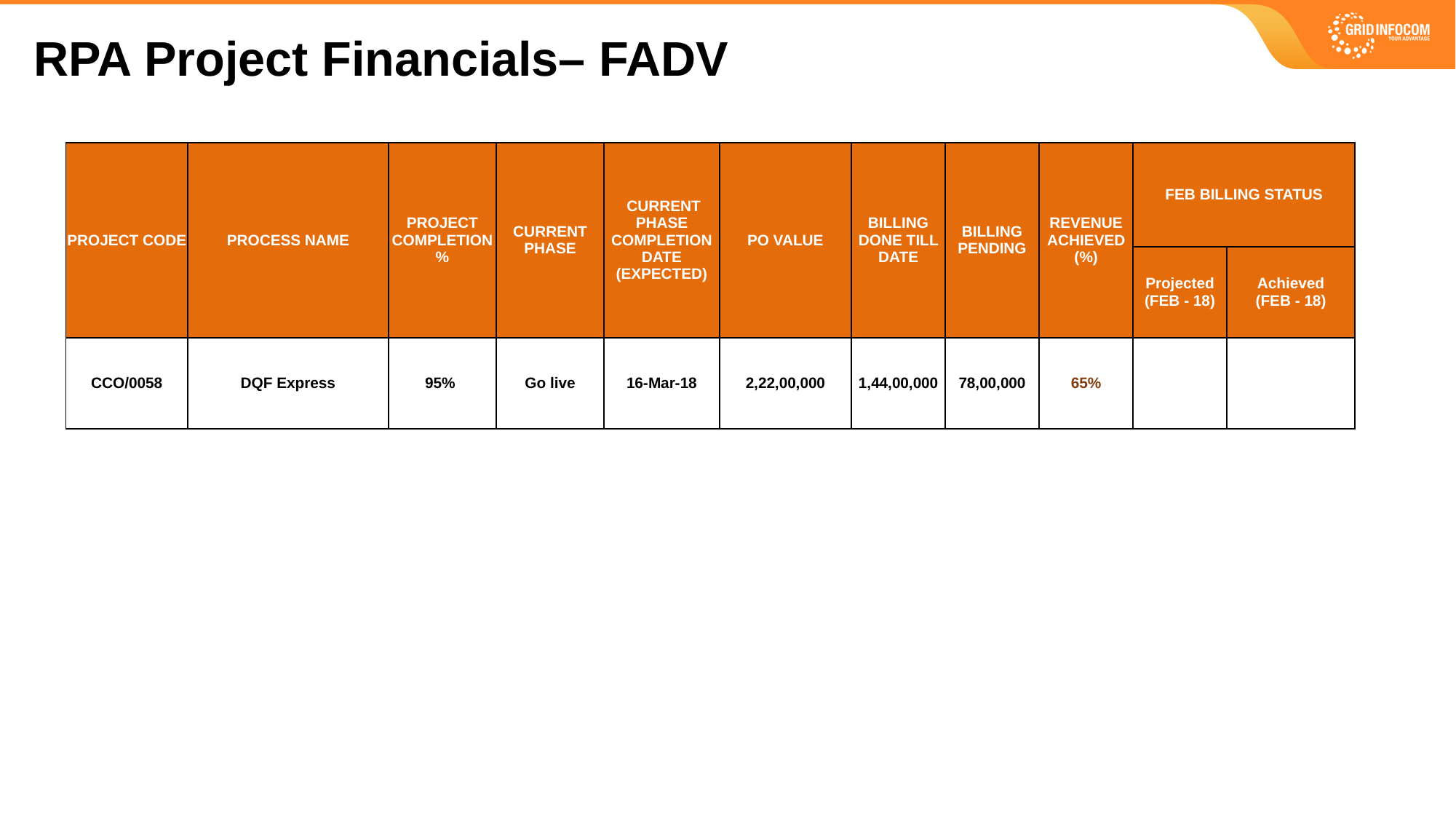

RPA Project Financials– FADV
| PROJECT CODE | PROCESS NAME | PROJECT COMPLETION % | CURRENT PHASE | CURRENT PHASE COMPLETION DATE (EXPECTED) | PO VALUE | BILLING DONE TILL DATE | BILLING PENDING | REVENUE ACHIEVED (%) | FEB BILLING STATUS |  |
| --- | --- | --- | --- | --- | --- | --- | --- | --- | --- | --- |
|  |  |  |  |  |  |  |  |  | Projected (FEB - 18) | Achieved (FEB - 18) |
| CCO/0058 | DQF Express | 95% | Go live | 16-Mar-18 | 2,22,00,000 | 1,44,00,000 | 78,00,000 | 65% |  |  |